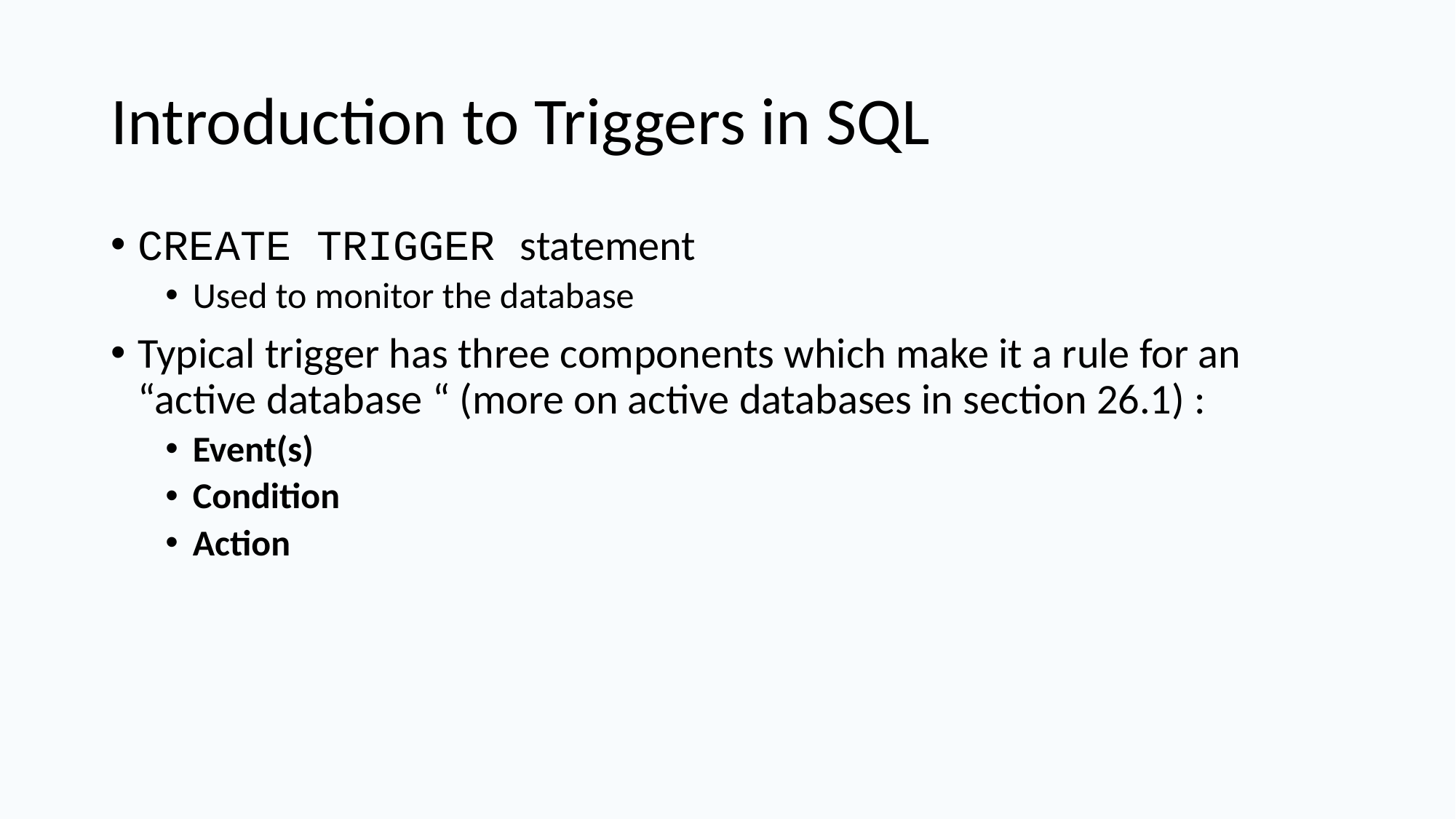

# Introduction to Triggers in SQL
CREATE TRIGGER statement
Used to monitor the database
Typical trigger has three components which make it a rule for an “active database “ (more on active databases in section 26.1) :
Event(s)
Condition
Action